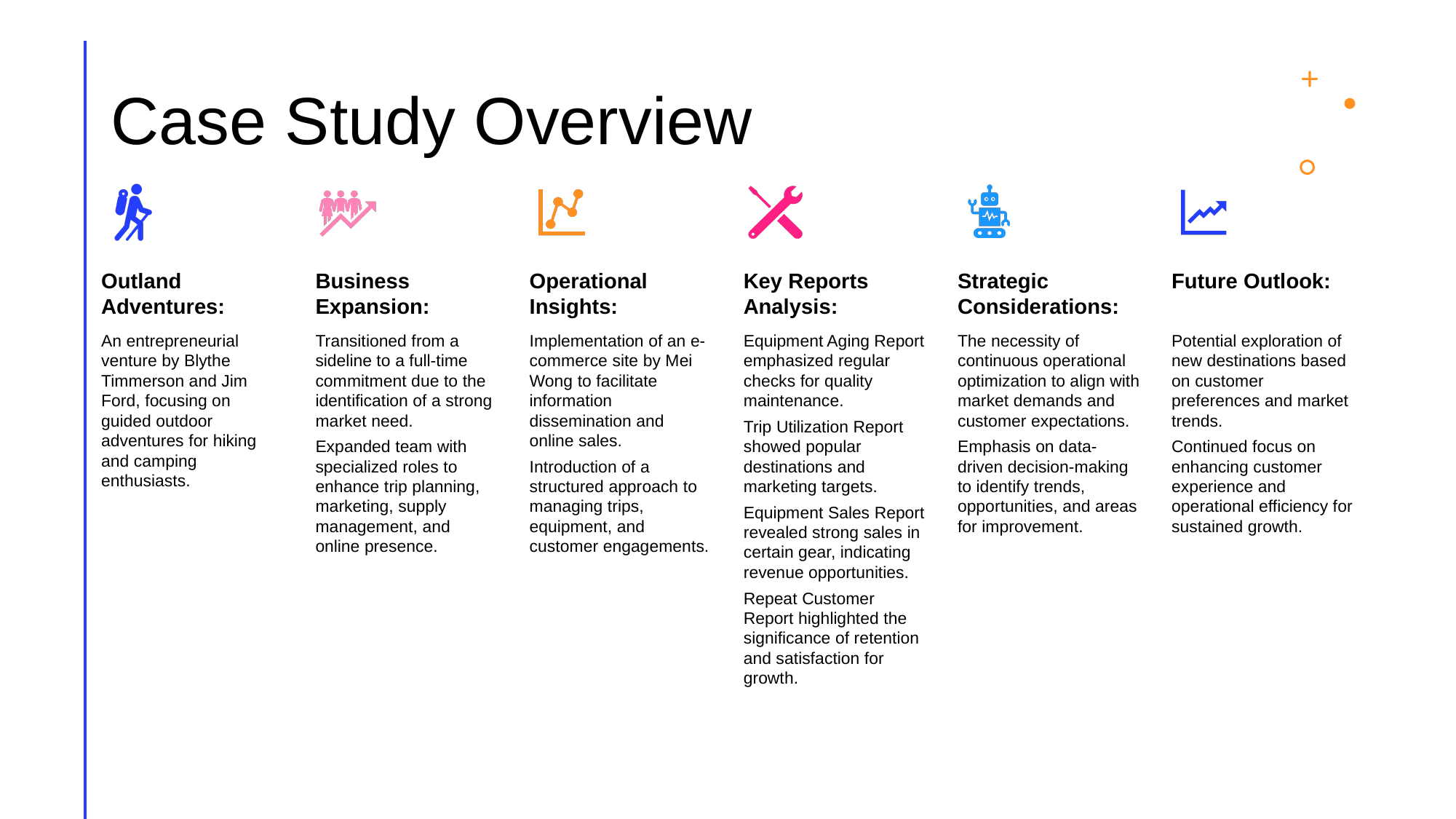

# Case Study Overview

Outland Adventures:
An entrepreneurial venture by Blythe Timmerson and Jim Ford, focusing on guided outdoor adventures for hiking and camping enthusiasts.
Business Expansion:
Transitioned from a sideline to a full-time commitment due to the identification of a strong market need.
Expanded team with specialized roles to enhance trip planning, marketing, supply management, and online presence.
Operational Insights:
Implementation of an e-commerce site by Mei Wong to facilitate information dissemination and online sales.
Introduction of a structured approach to managing trips, equipment, and customer engagements.
Key Reports Analysis:
Equipment Aging Report emphasized regular checks for quality maintenance.
Trip Utilization Report showed popular destinations and marketing targets.
Equipment Sales Report revealed strong sales in certain gear, indicating revenue opportunities.
Repeat Customer Report highlighted the significance of retention and satisfaction for growth.
Strategic Considerations:
The necessity of continuous operational optimization to align with market demands and customer expectations.
Emphasis on data-driven decision-making to identify trends, opportunities, and areas for improvement.
Future Outlook:
Potential exploration of new destinations based on customer preferences and market trends.
Continued focus on enhancing customer experience and operational efficiency for sustained growth.